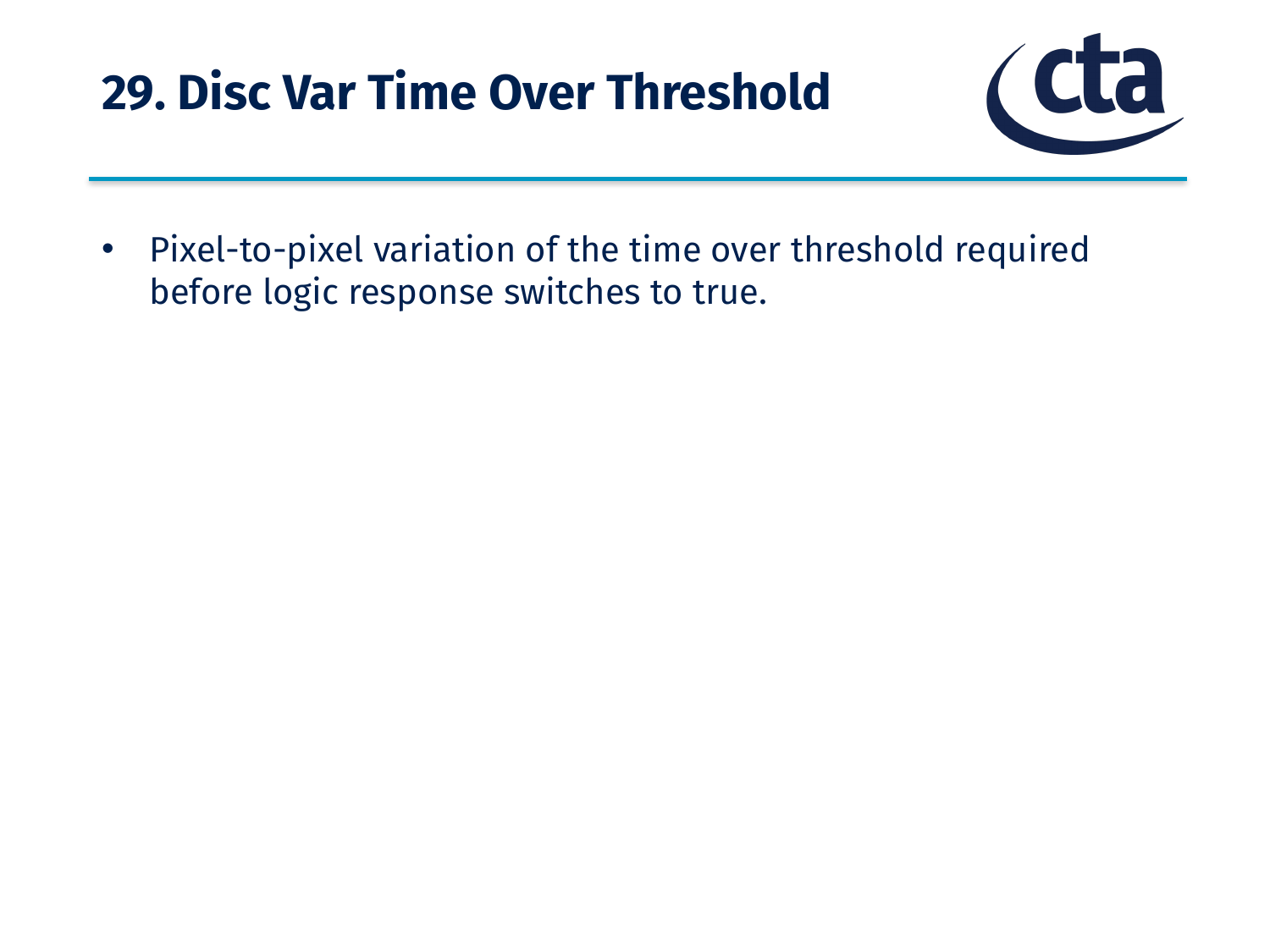

# 29. Disc Var Time Over Threshold
Pixel-to-pixel variation of the time over threshold required before logic response switches to true.